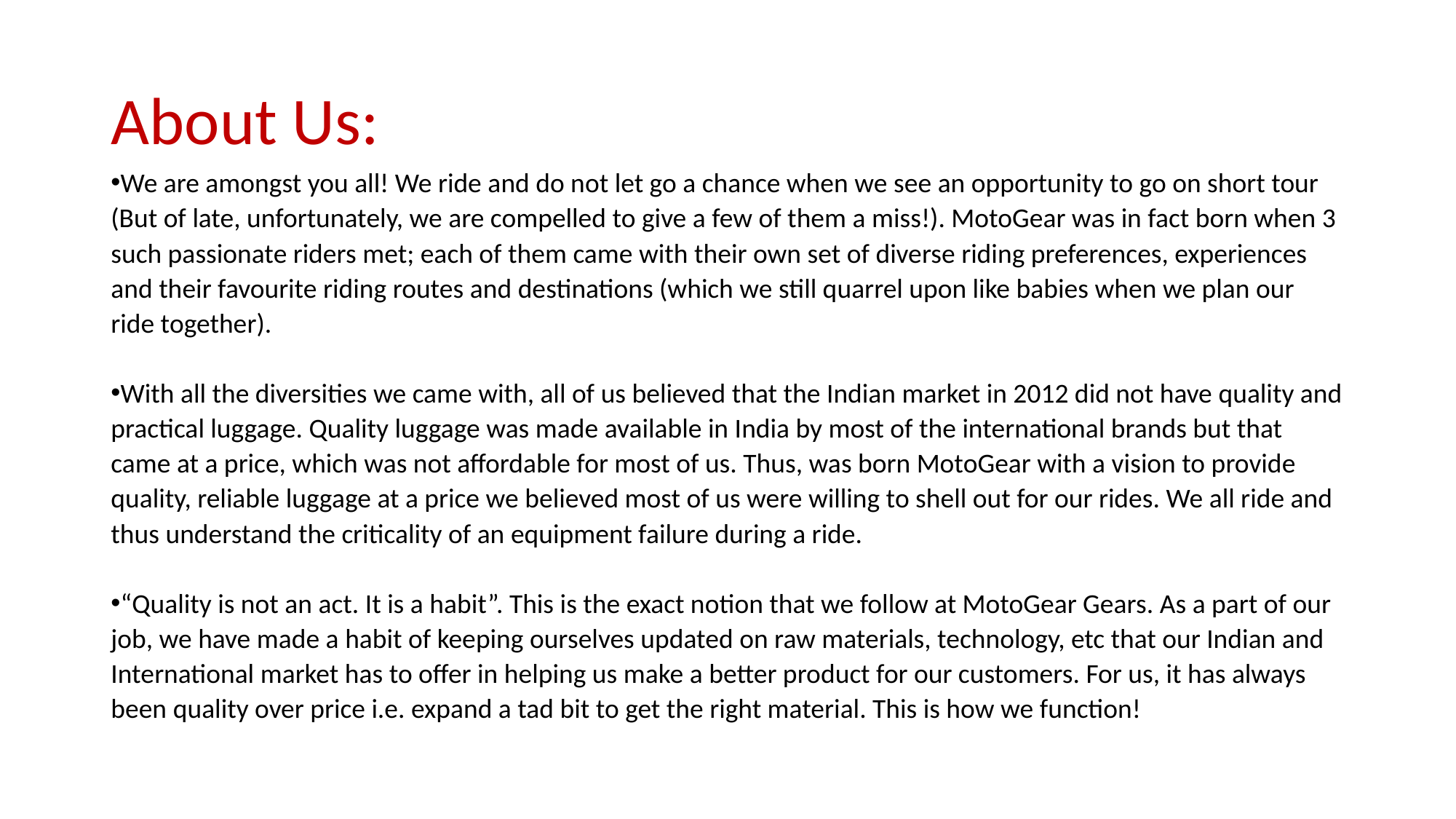

# About Us:
We are amongst you all! We ride and do not let go a chance when we see an opportunity to go on short tour (But of late, unfortunately, we are compelled to give a few of them a miss!). MotoGear was in fact born when 3 such passionate riders met; each of them came with their own set of diverse riding preferences, experiences and their favourite riding routes and destinations (which we still quarrel upon like babies when we plan our ride together).

With all the diversities we came with, all of us believed that the Indian market in 2012 did not have quality and practical luggage. Quality luggage was made available in India by most of the international brands but that came at a price, which was not affordable for most of us. Thus, was born MotoGear with a vision to provide quality, reliable luggage at a price we believed most of us were willing to shell out for our rides. We all ride and thus understand the criticality of an equipment failure during a ride.

“Quality is not an act. It is a habit”. This is the exact notion that we follow at MotoGear Gears. As a part of our job, we have made a habit of keeping ourselves updated on raw materials, technology, etc that our Indian and International market has to offer in helping us make a better product for our customers. For us, it has always been quality over price i.e. expand a tad bit to get the right material. This is how we function!